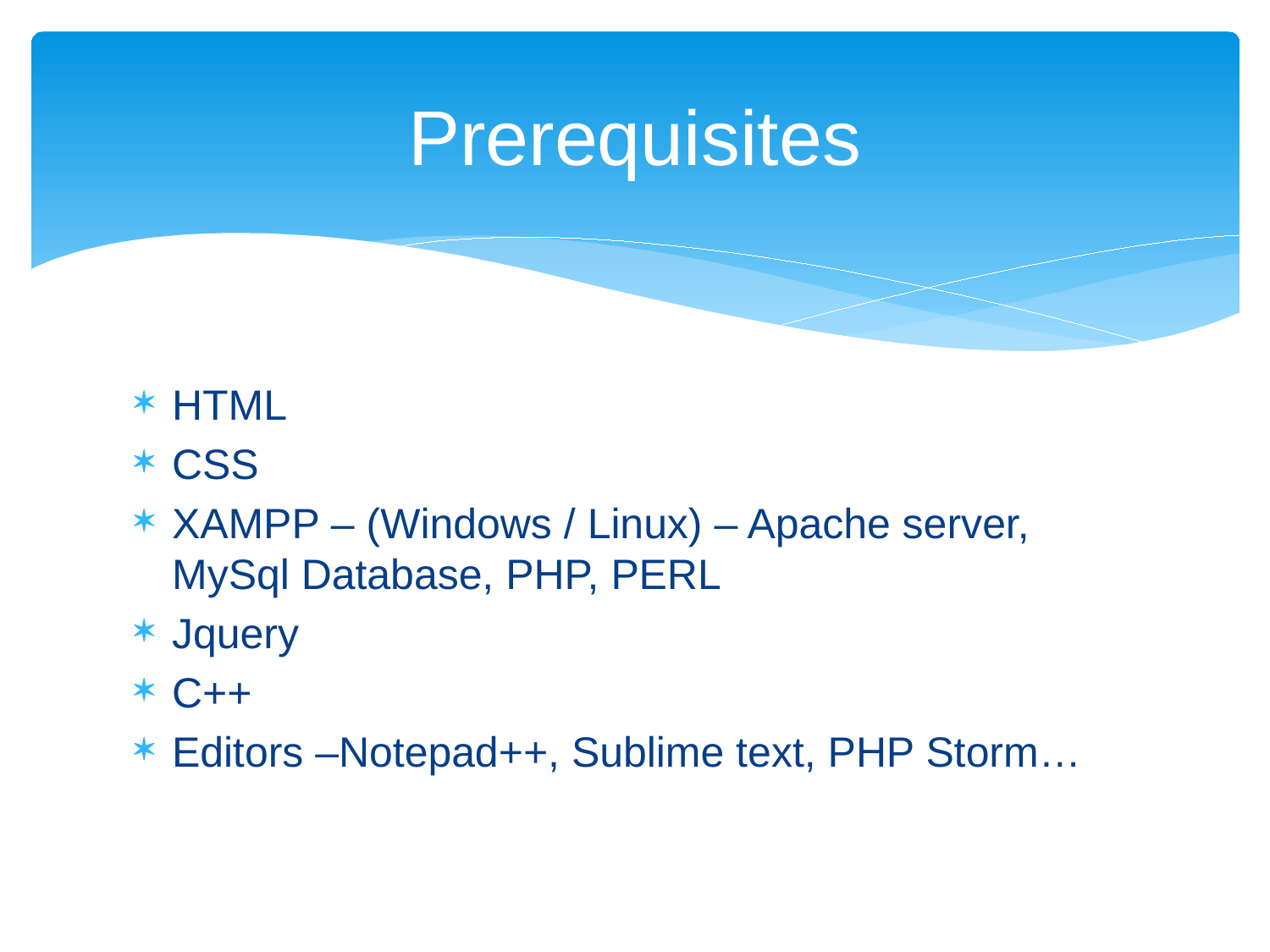

# Prerequisites
HTML
CSS
XAMPP – (Windows / Linux) – Apache server, MySql Database, PHP, PERL
Jquery
C++
Editors –Notepad++, Sublime text, PHP Storm…